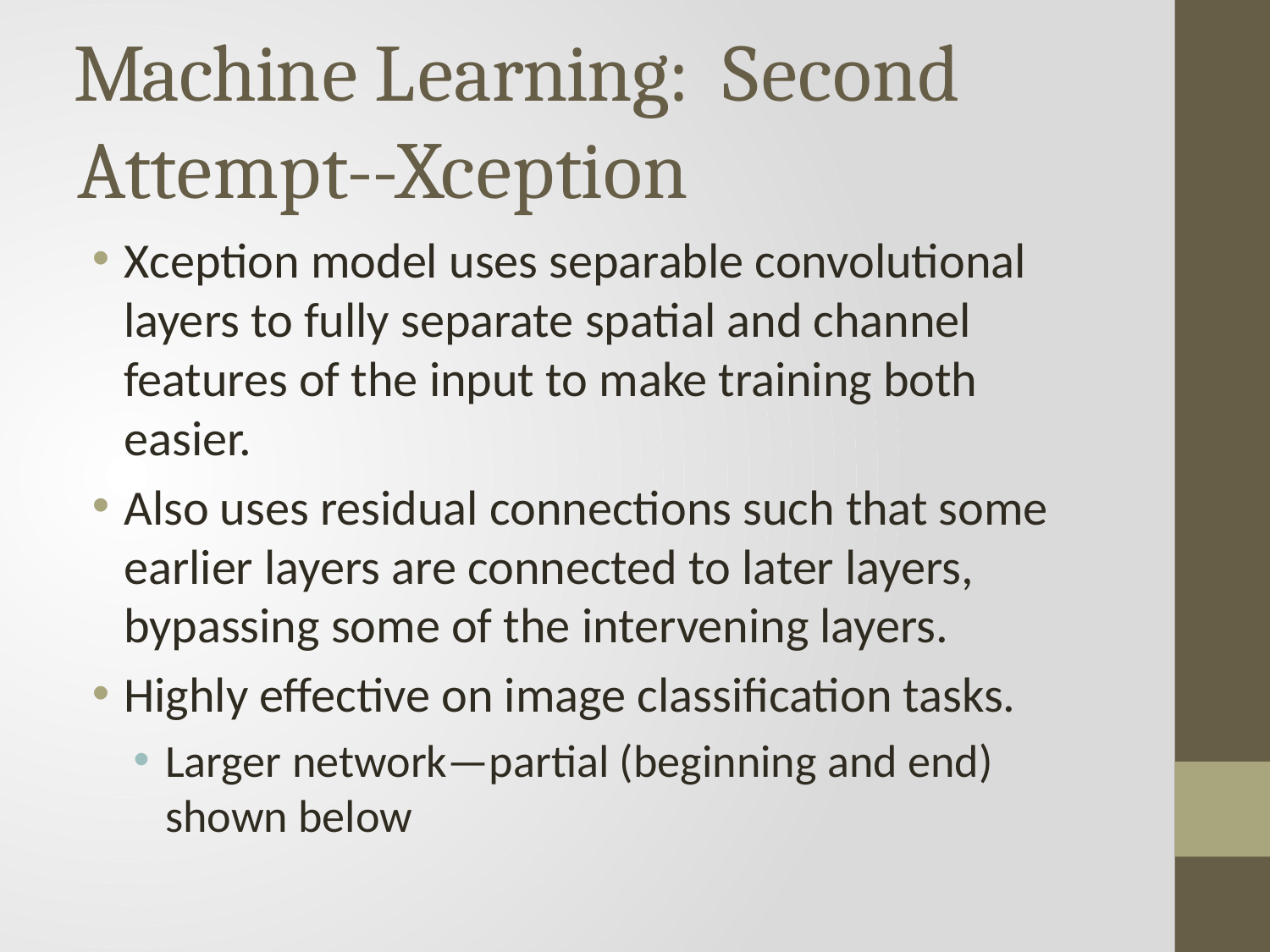

# Machine Learning:  Second Attempt--Xception
Xception model uses separable convolutional layers to fully separate spatial and channel features of the input to make training both easier.
Also uses residual connections such that some earlier layers are connected to later layers, bypassing some of the intervening layers.
Highly effective on image classification tasks.
Larger network—partial (beginning and end) shown below